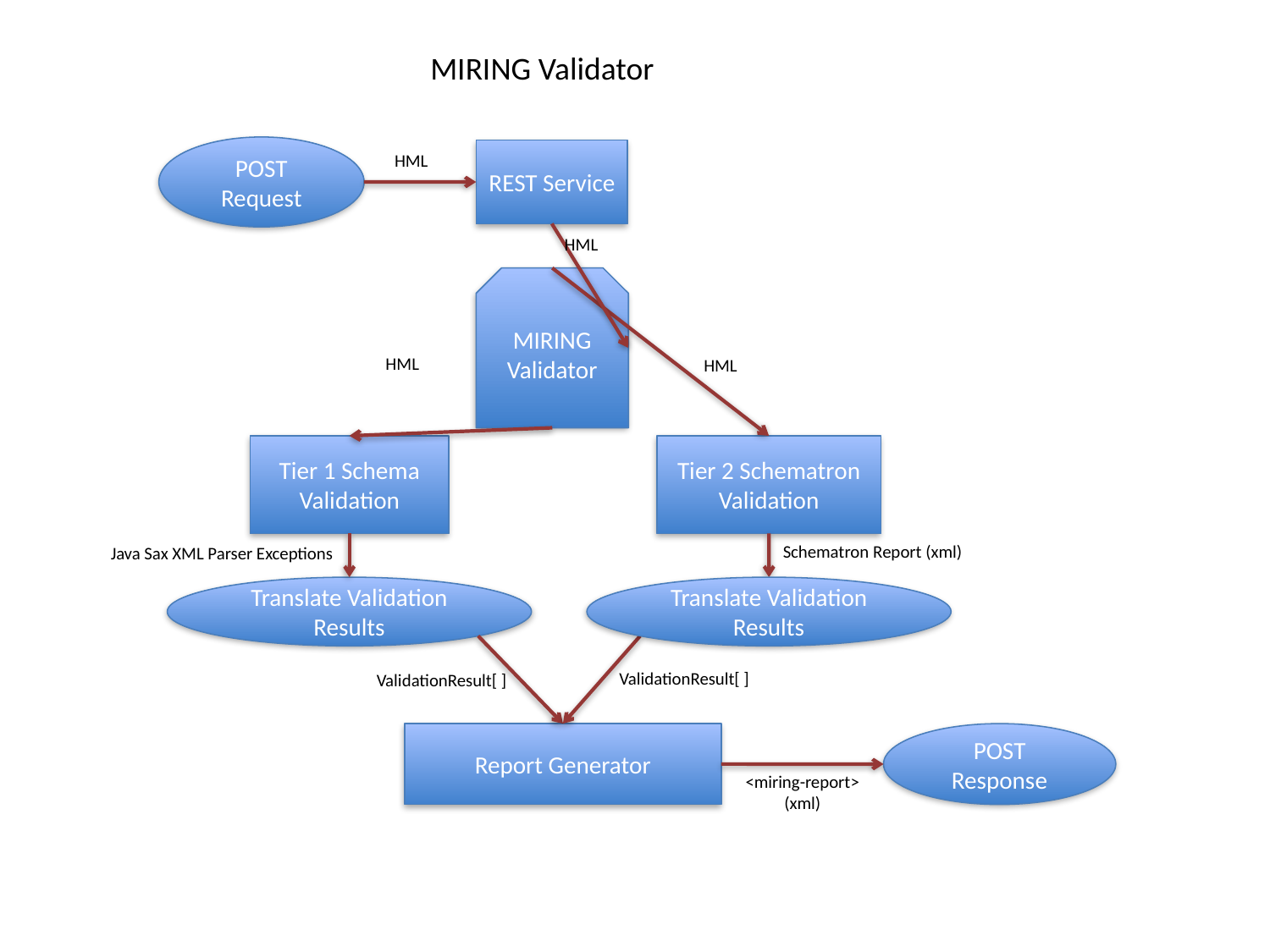

MIRING Validator
POST Request
REST Service
HML
HML
MIRING Validator
HML
HML
Tier 1 Schema Validation
Tier 2 Schematron Validation
Schematron Report (xml)
Java Sax XML Parser Exceptions
Translate Validation Results
Translate Validation Results
ValidationResult[ ]
ValidationResult[ ]
POST Response
Report Generator
<miring-report> (xml)